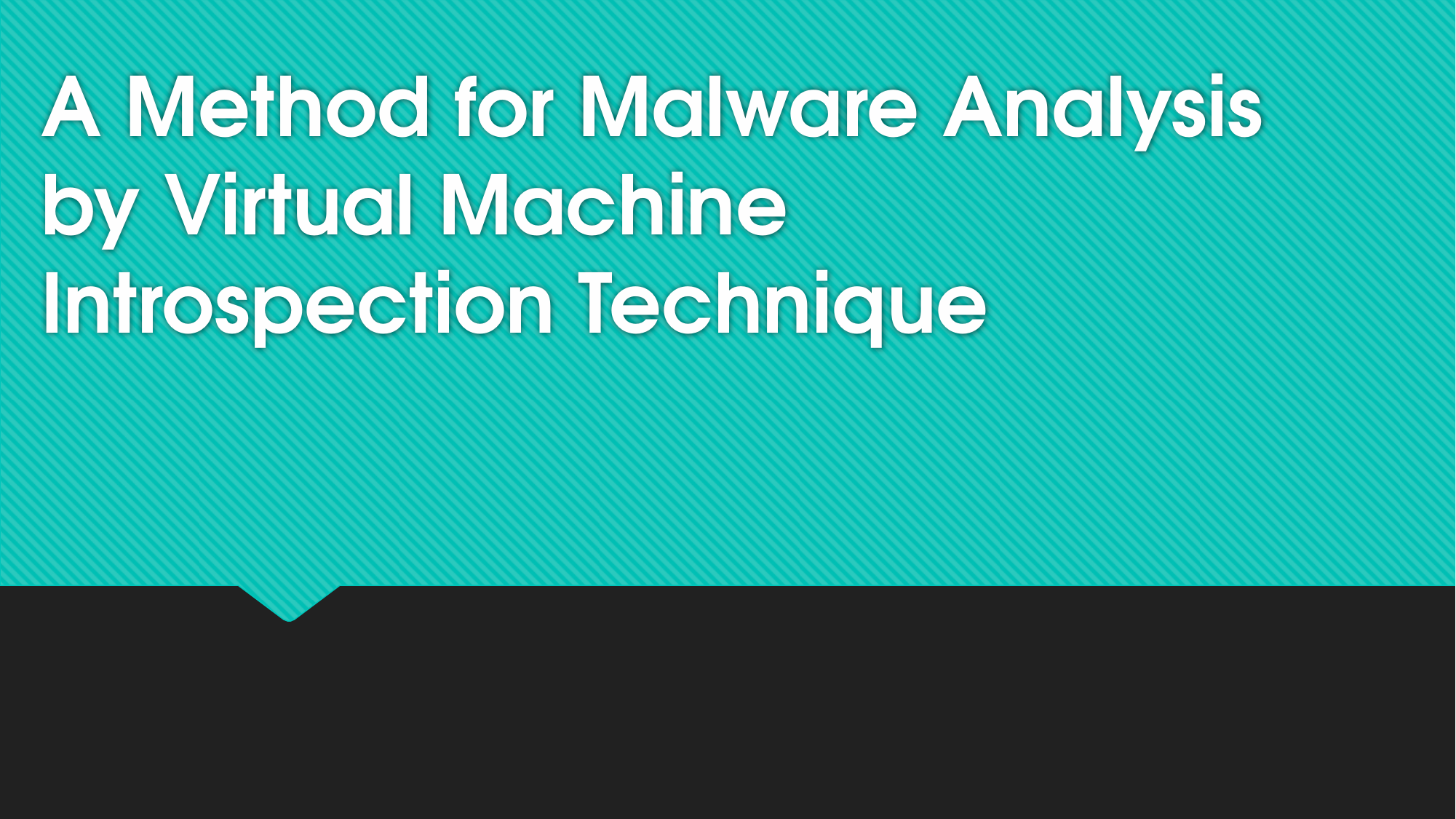

# A Method for Malware Analysis by Virtual Machine Introspection Technique